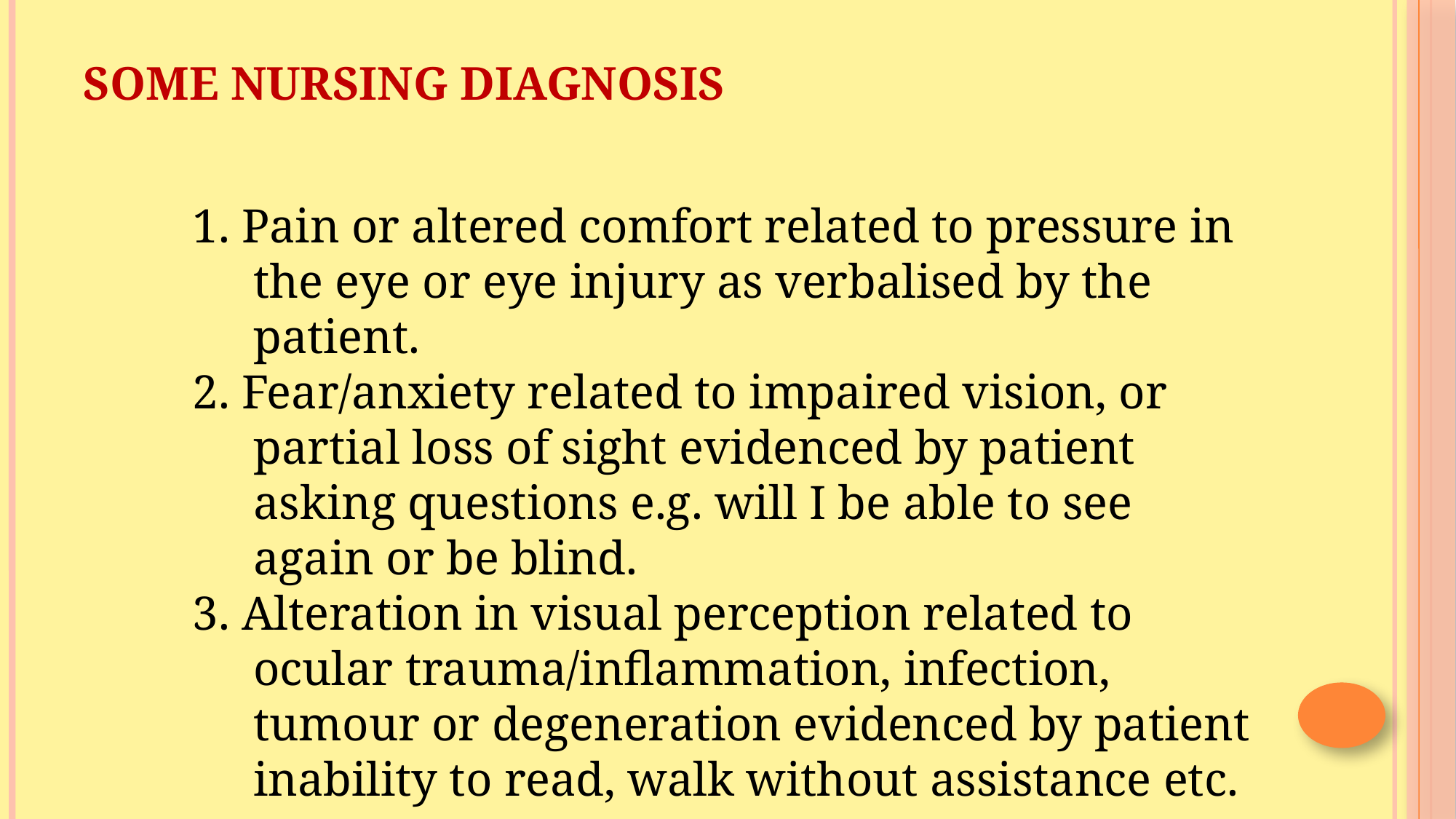

# SOME NURSING DIAGNOSIS
1. Pain or altered comfort related to pressure in the eye or eye injury as verbalised by the patient.
2. Fear/anxiety related to impaired vision, or partial loss of sight evidenced by patient asking questions e.g. will I be able to see again or be blind.
3. Alteration in visual perception related to ocular trauma/inflammation, infection, tumour or degeneration evidenced by patient inability to read, walk without assistance etc.